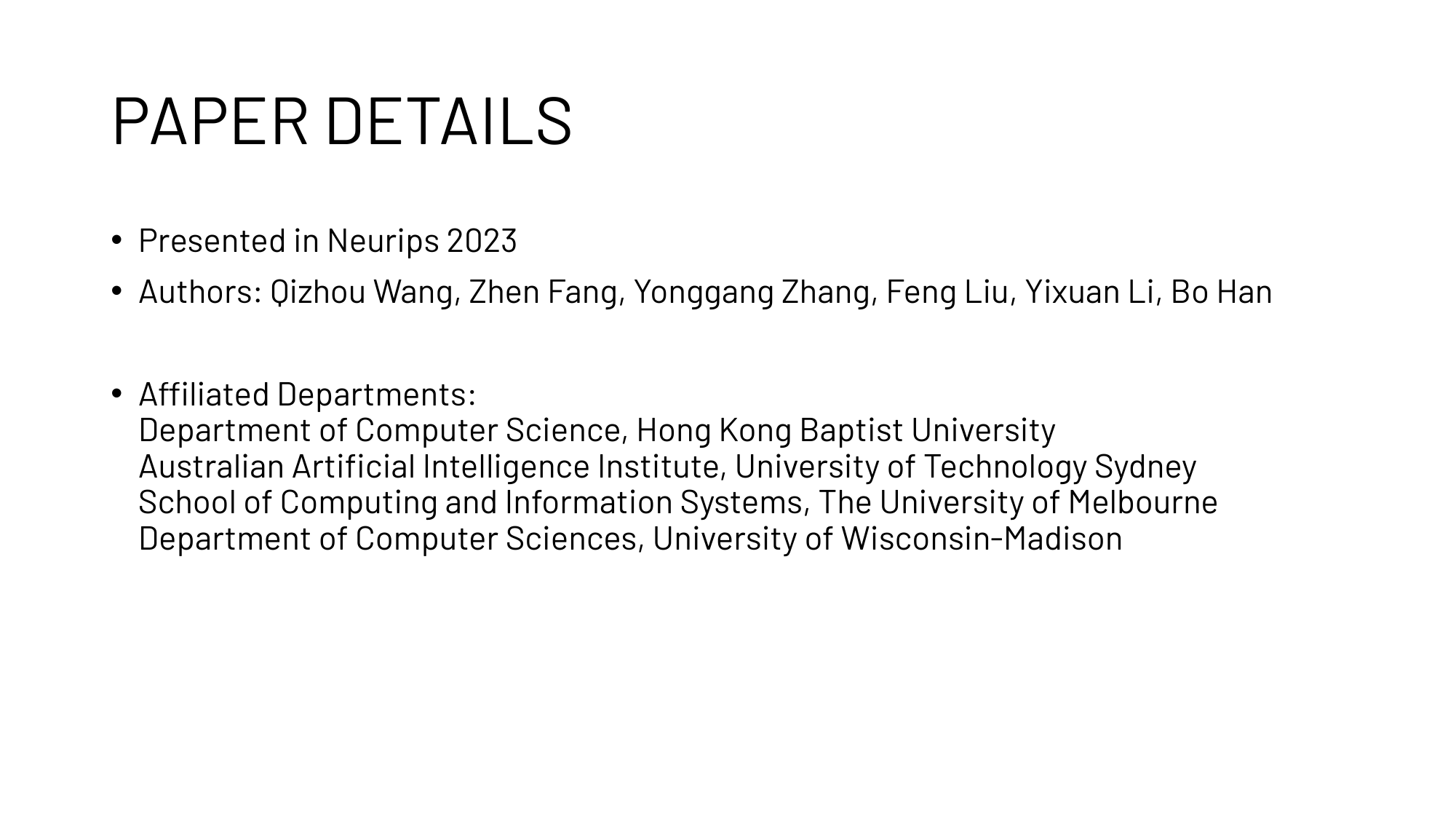

# PAPER DETAILS
Presented in Neurips 2023
Authors: Qizhou Wang, Zhen Fang, Yonggang Zhang, Feng Liu, Yixuan Li, Bo Han

Affiliated Departments:
Department of Computer Science, Hong Kong Baptist University
Australian Artificial Intelligence Institute, University of Technology Sydney
School of Computing and Information Systems, The University of Melbourne
Department of Computer Sciences, University of Wisconsin-Madison